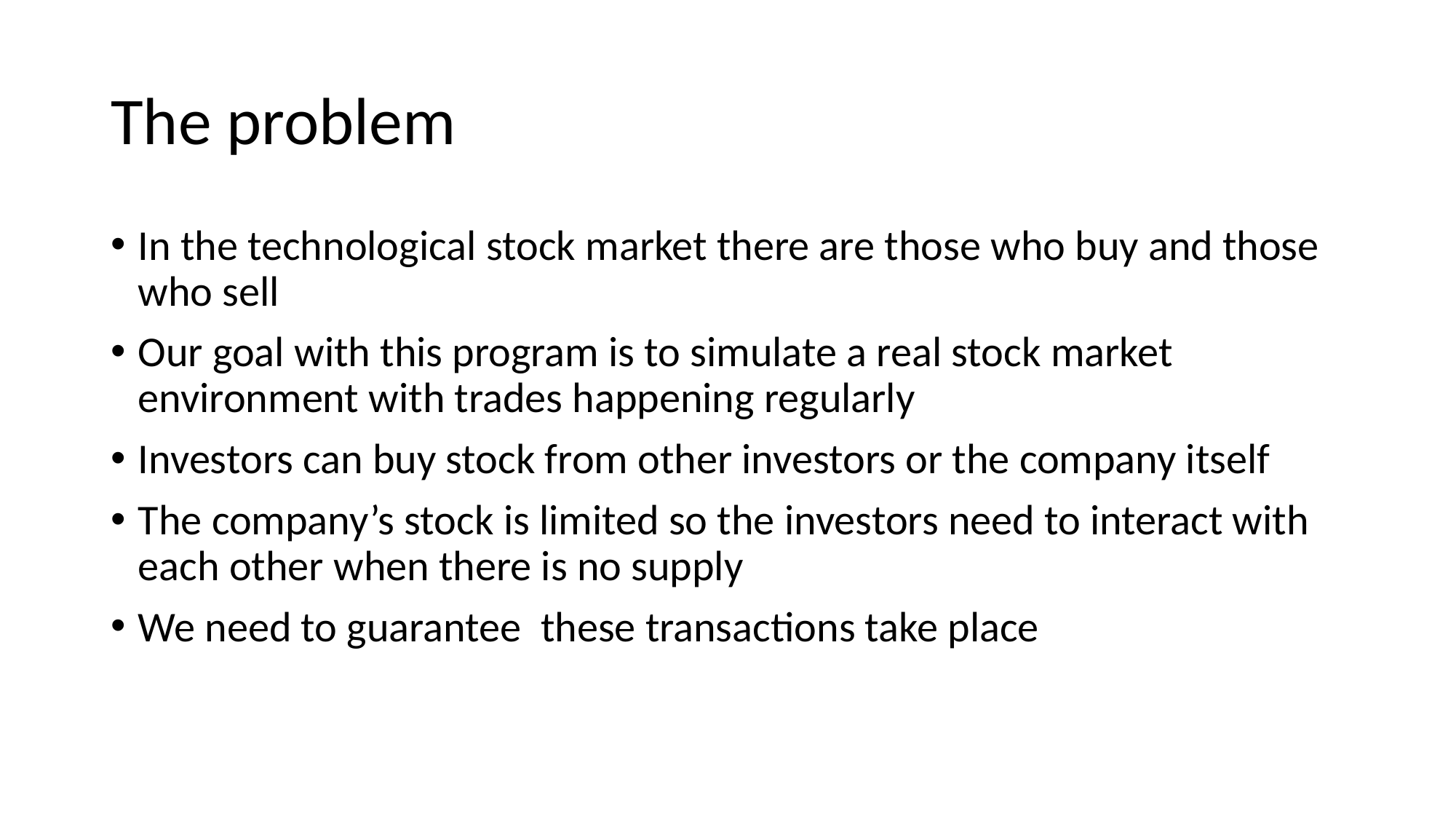

The problem
In the technological stock market there are those who buy and those who sell
Our goal with this program is to simulate a real stock market environment with trades happening regularly
Investors can buy stock from other investors or the company itself
The company’s stock is limited so the investors need to interact with each other when there is no supply
We need to guarantee  these transactions take place